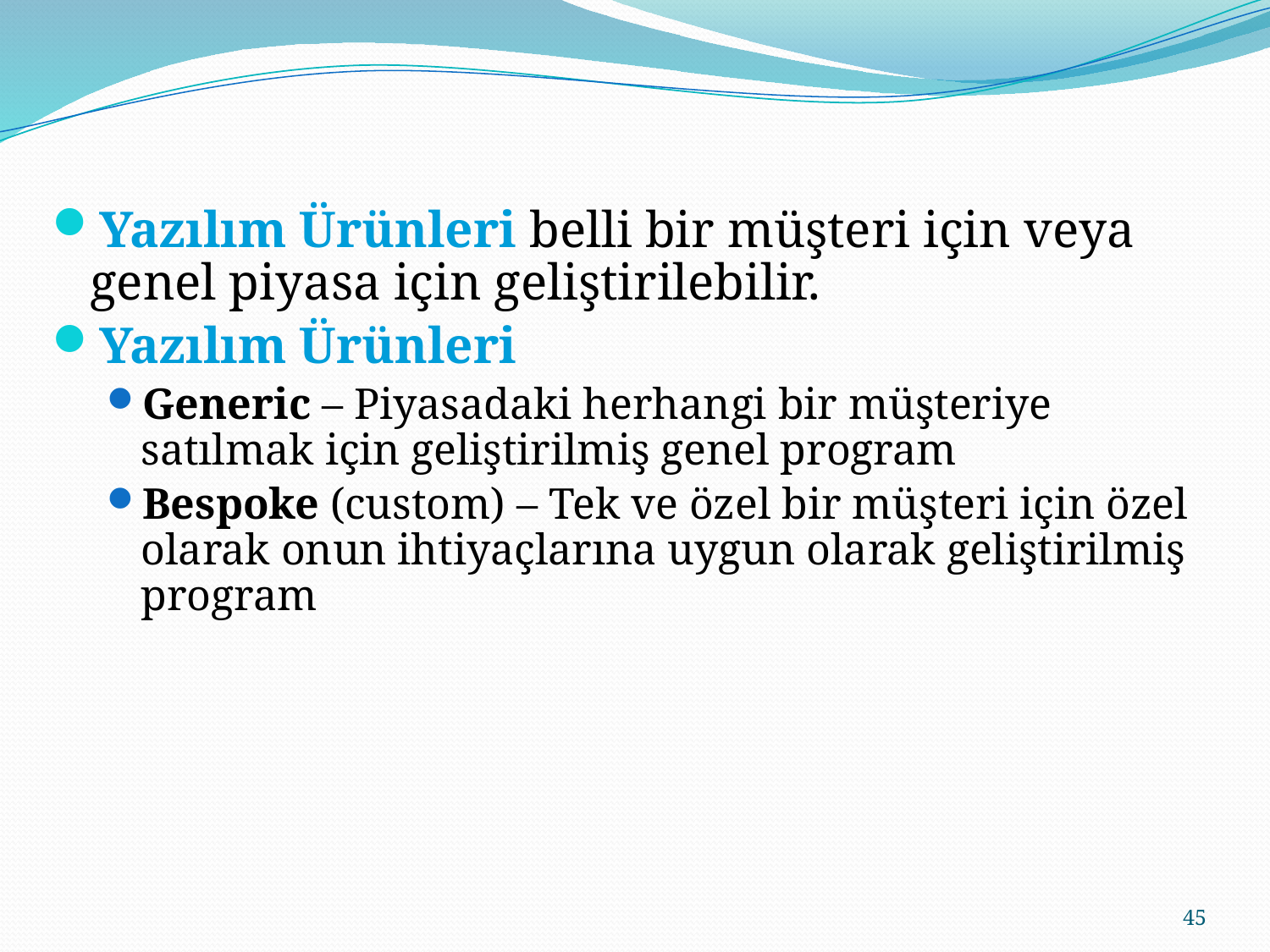

#
Yazılım Ürünleri belli bir müşteri için veya genel piyasa için geliştirilebilir.
Yazılım Ürünleri
Generic – Piyasadaki herhangi bir müşteriye satılmak için geliştirilmiş genel program
Bespoke (custom) – Tek ve özel bir müşteri için özel olarak onun ihtiyaçlarına uygun olarak geliştirilmiş program

45